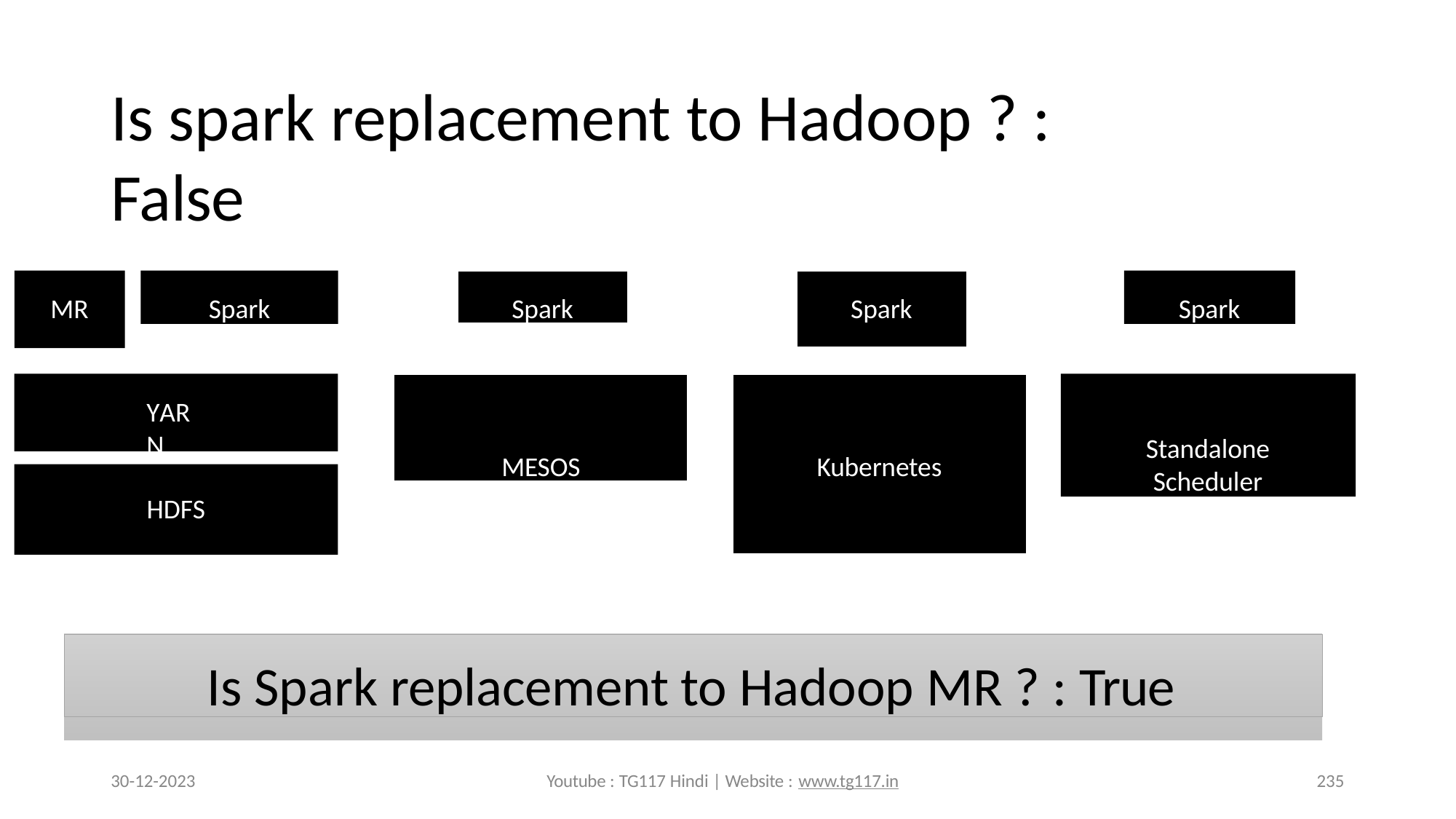

# Is spark replacement to Hadoop ? : False

Spark
Spark

Spark
Spark
MR

MESOS

Kubernetes

Standalone
Scheduler
YARN

HDFS

Is Spark replacement to Hadoop MR ? : True
30-12-2023
Youtube : TG117 Hindi | Website : www.tg117.in
235